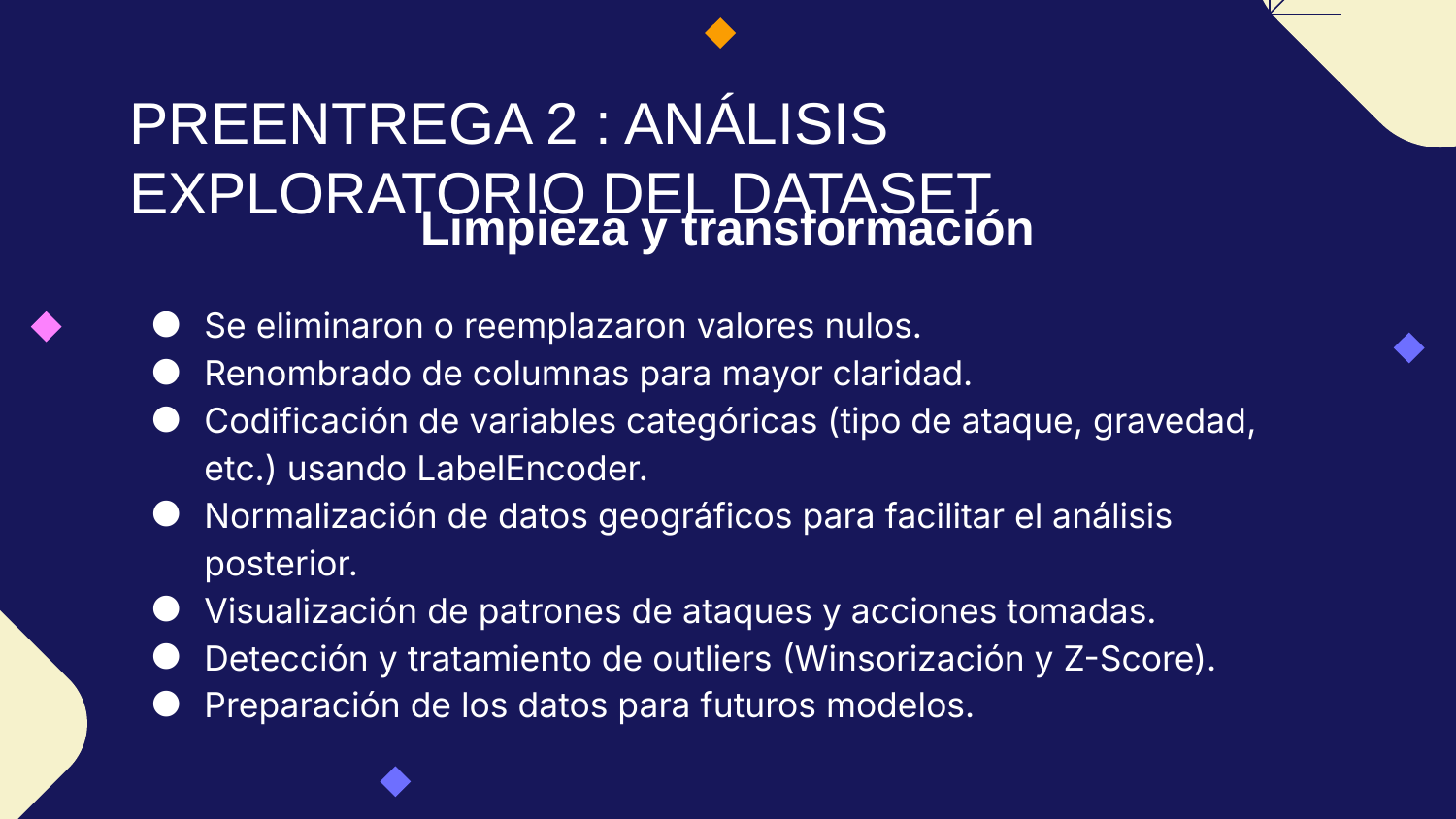

# PREENTREGA 2 : ANÁLISIS EXPLORATORIO DEL DATASET

Limpieza y transformación

Se eliminaron o reemplazaron valores nulos.
Renombrado de columnas para mayor claridad.
Codificación de variables categóricas (tipo de ataque, gravedad, etc.) usando LabelEncoder.
Normalización de datos geográficos para facilitar el análisis posterior.
Visualización de patrones de ataques y acciones tomadas.
Detección y tratamiento de outliers (Winsorización y Z-Score).
Preparación de los datos para futuros modelos.